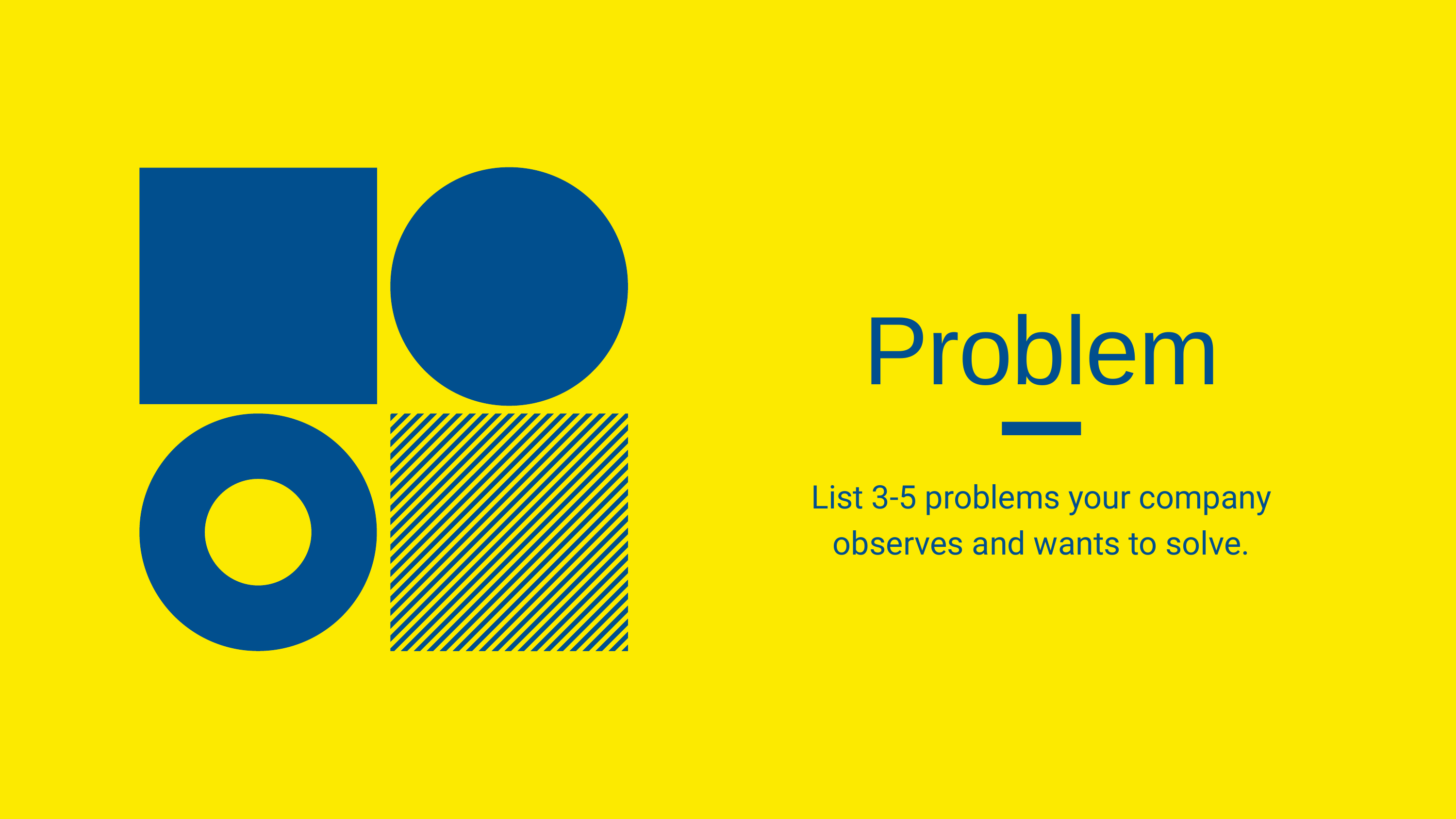

Problem

List 3-5 problems your company
observes and wants to solve.